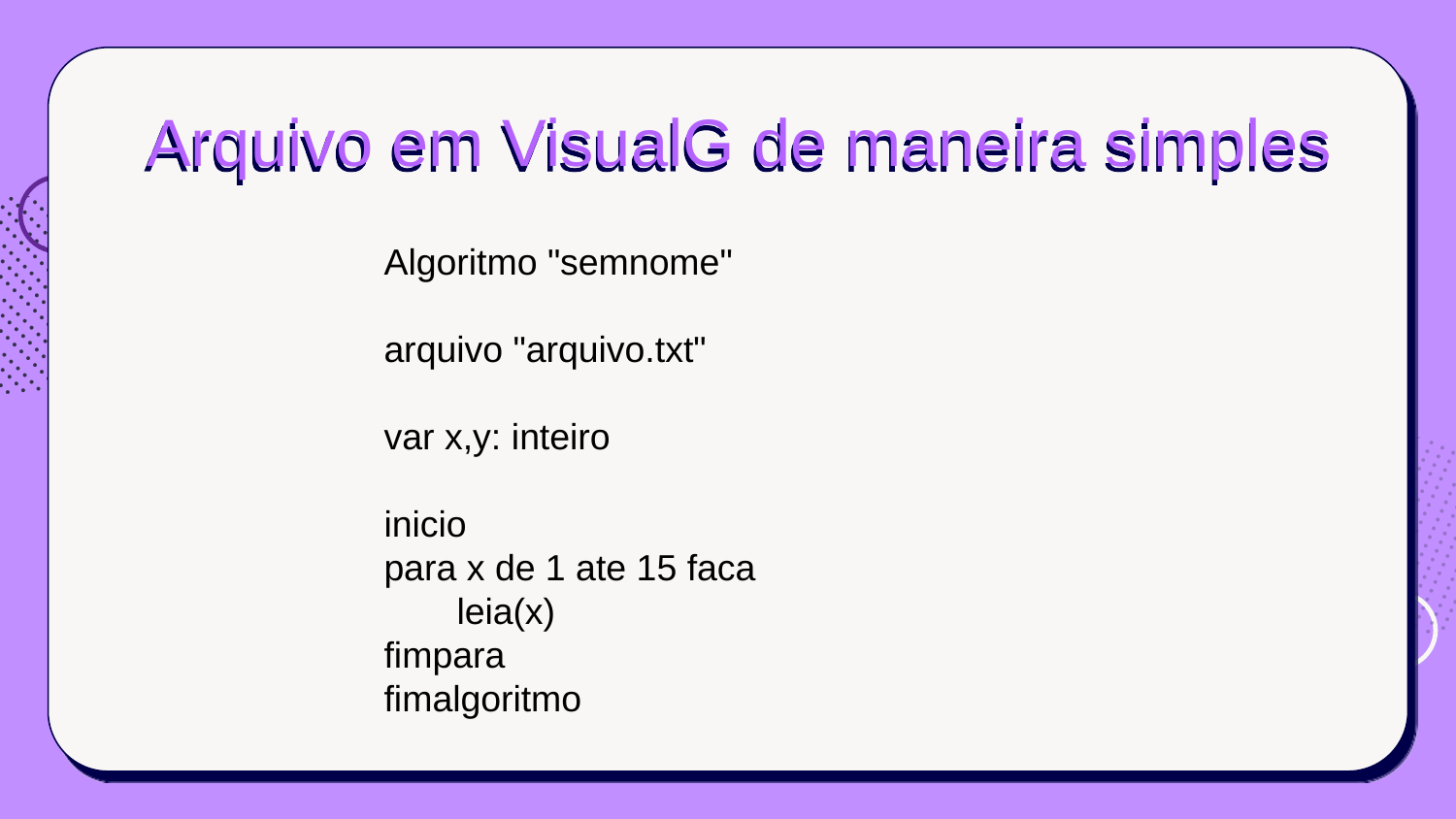

# Arquivo em VisualG de maneira simples
Algoritmo "semnome"

arquivo "arquivo.txt"

var x,y: inteiro

inicio
para x de 1 ate 15 faca
leia(x)
fimpara
fimalgoritmo